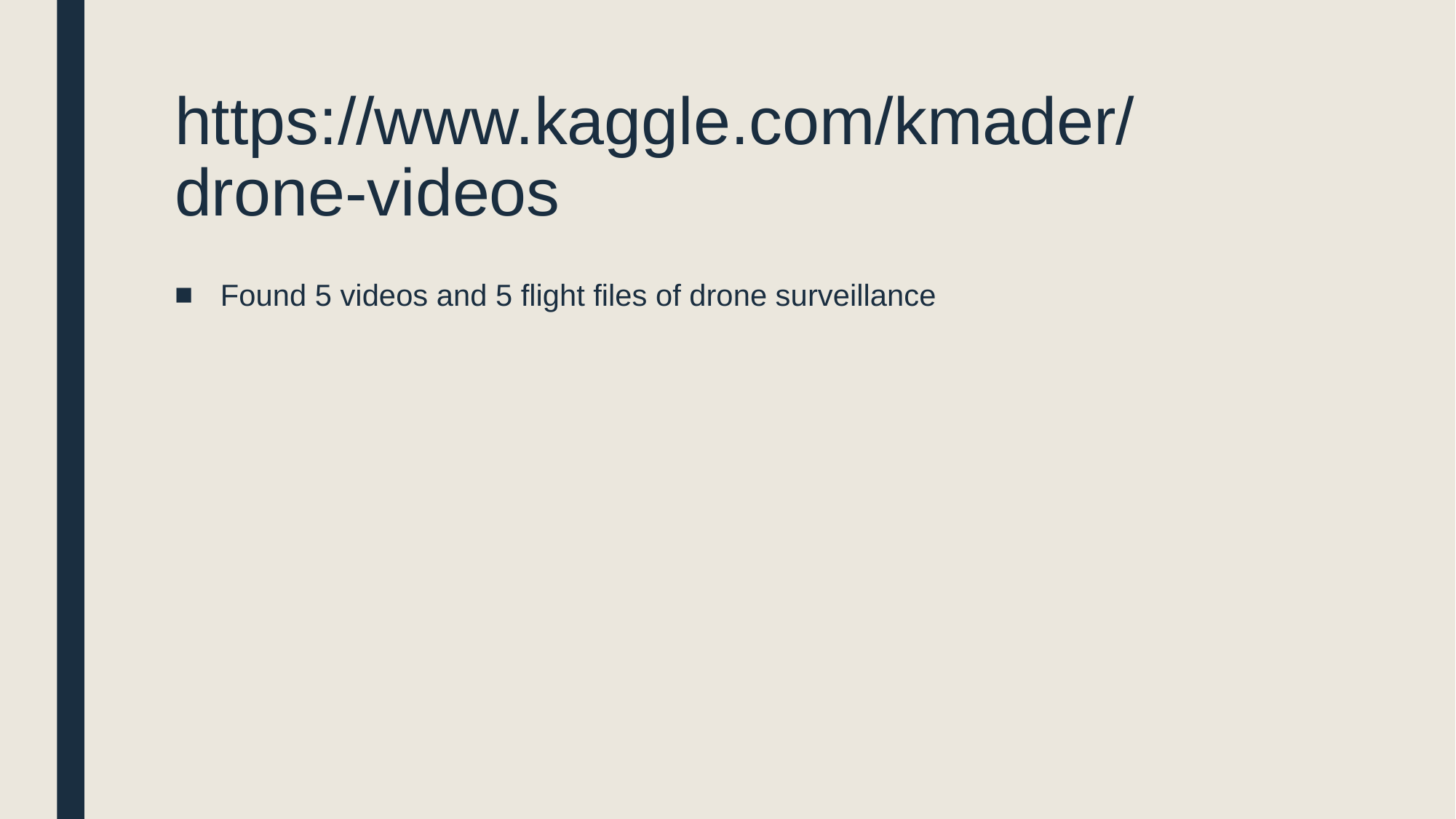

# https://www.kaggle.com/kmader/drone-videos
Found 5 videos and 5 flight files of drone surveillance